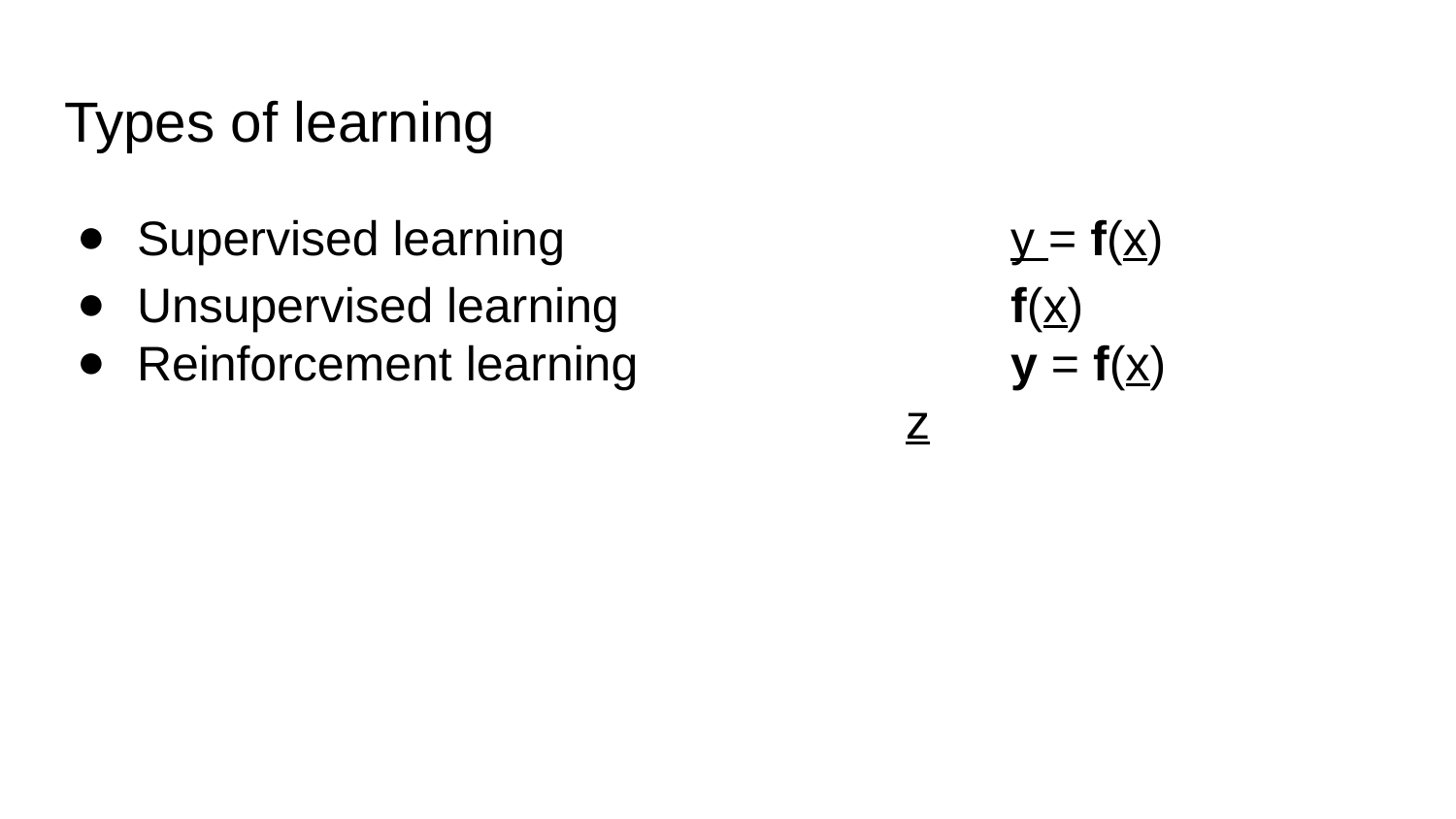

# Types of learning
Supervised learning   			y = f(x)
Unsupervised learning 			f(x)
Reinforcement learning			y = f(x)
	   z